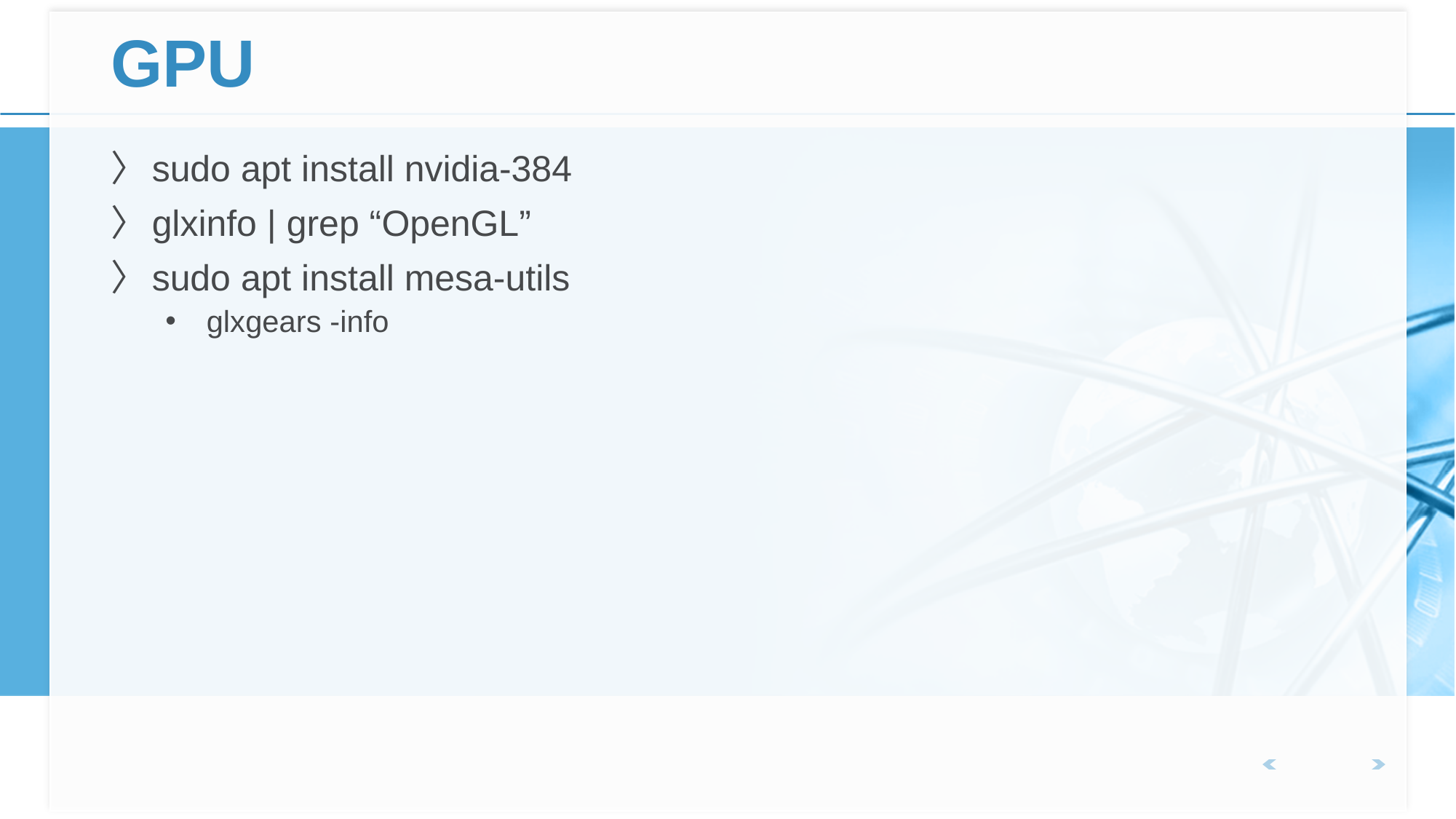

# GPU
sudo apt install nvidia-384
glxinfo | grep “OpenGL”
sudo apt install mesa-utils
glxgears -info